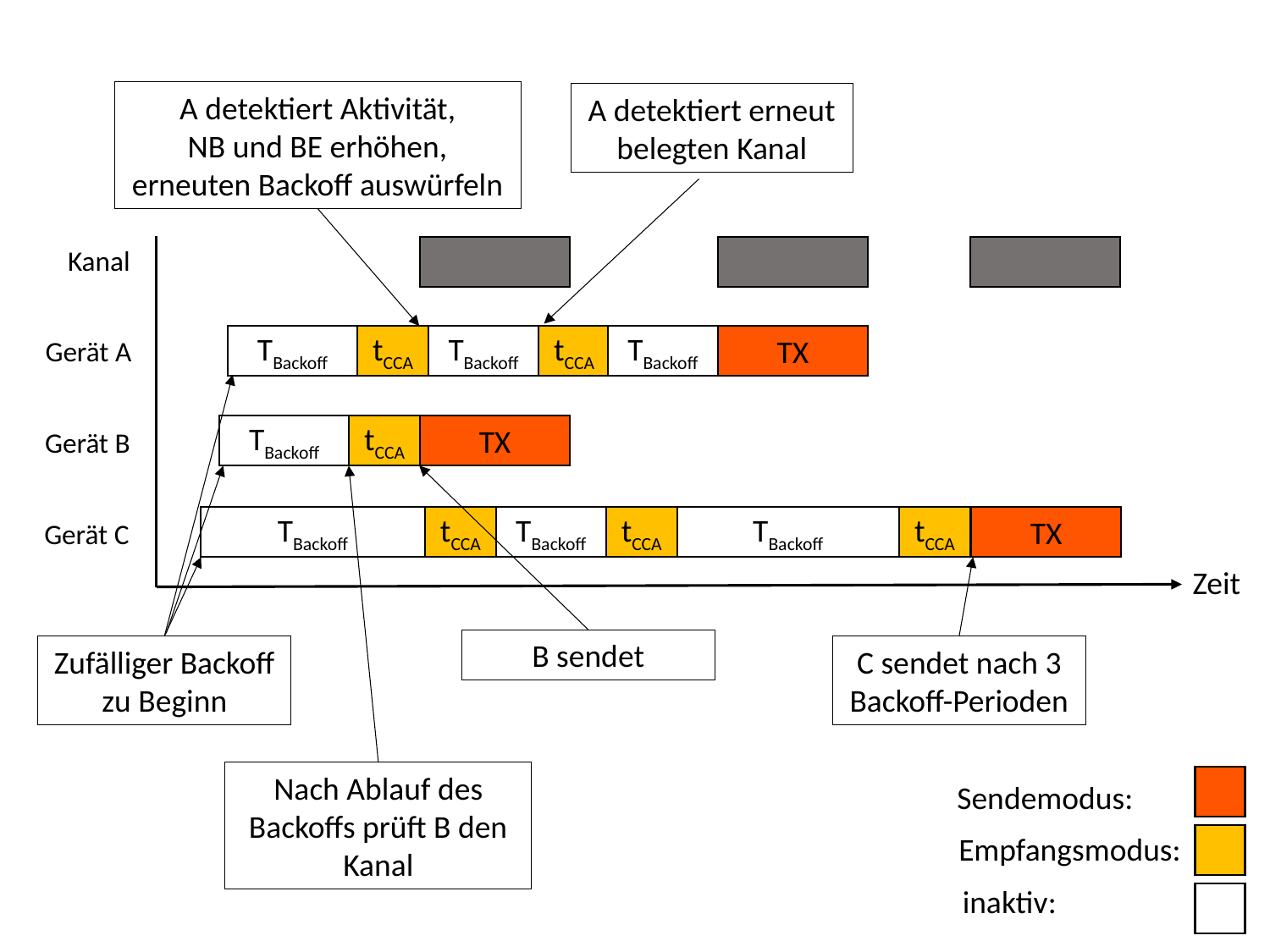

A detektiert Aktivität,
 NB und BE erhöhen,  erneuten Backoff auswürfeln
A detektiert erneut belegten Kanal
Kanal

tCCA
TBackoff
TX
TBackoff
TBackoff
tCCA
Gerät A
TBackoff
TX
tCCA
Gerät B
TBackoff
tCCA
TBackoff
tCCA
TBackoff
tCCA
TX
Gerät C
Zeit
B sendet
Zufälliger Backoff zu Beginn
C sendet nach 3 Backoff-Perioden
Nach Ablauf des Backoffs prüft B den Kanal

Sendemodus:
Empfangsmodus:

inaktiv: